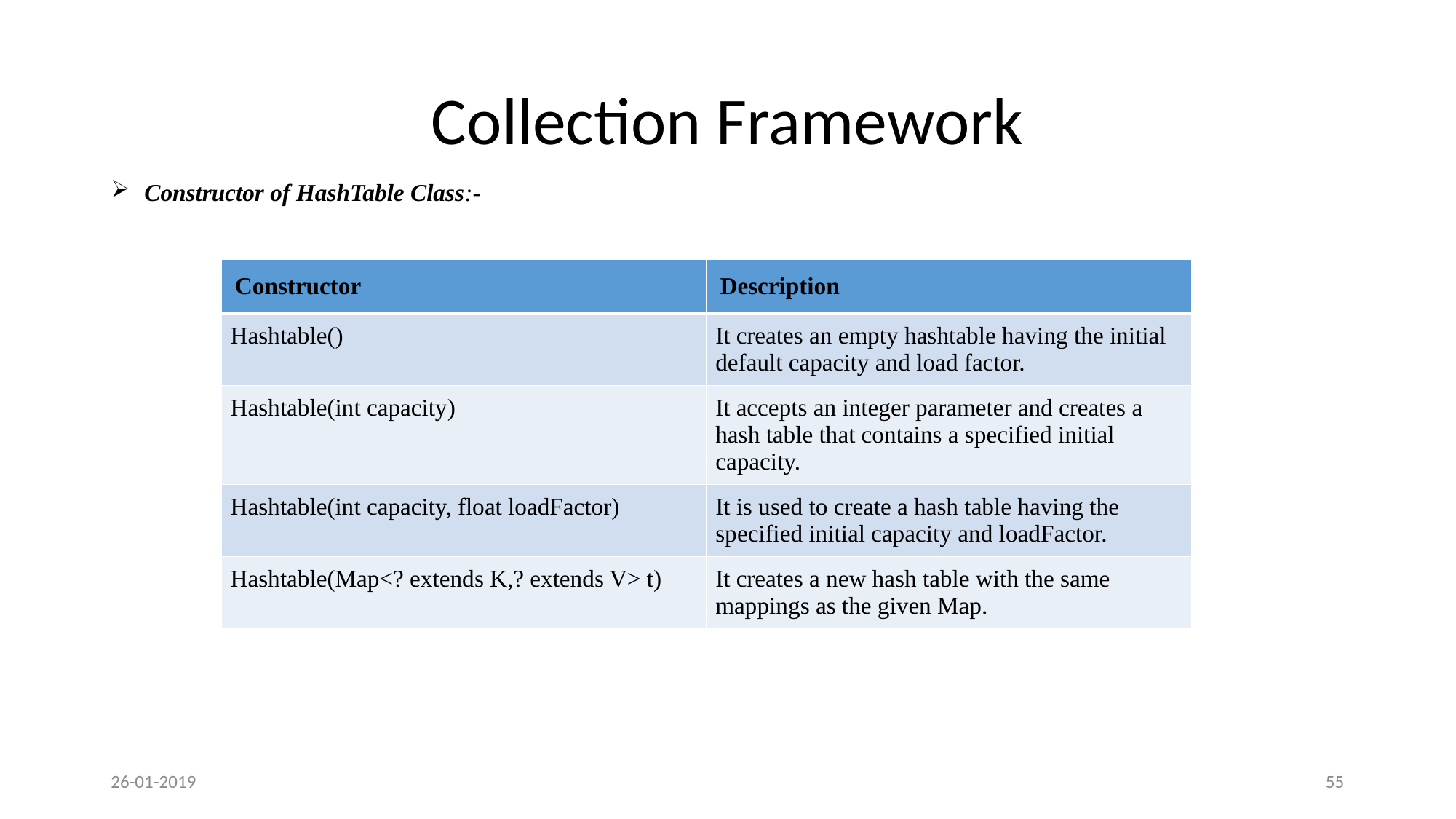

# Collection Framework
 Constructor of HashTable Class:-

| Constructor | Description |
| --- | --- |
| Hashtable() | It creates an empty hashtable having the initial default capacity and load factor. |
| Hashtable(int capacity) | It accepts an integer parameter and creates a hash table that contains a specified initial capacity. |
| Hashtable(int capacity, float loadFactor) | It is used to create a hash table having the specified initial capacity and loadFactor. |
| Hashtable(Map<? extends K,? extends V> t) | It creates a new hash table with the same mappings as the given Map. |
26-01-2019
55